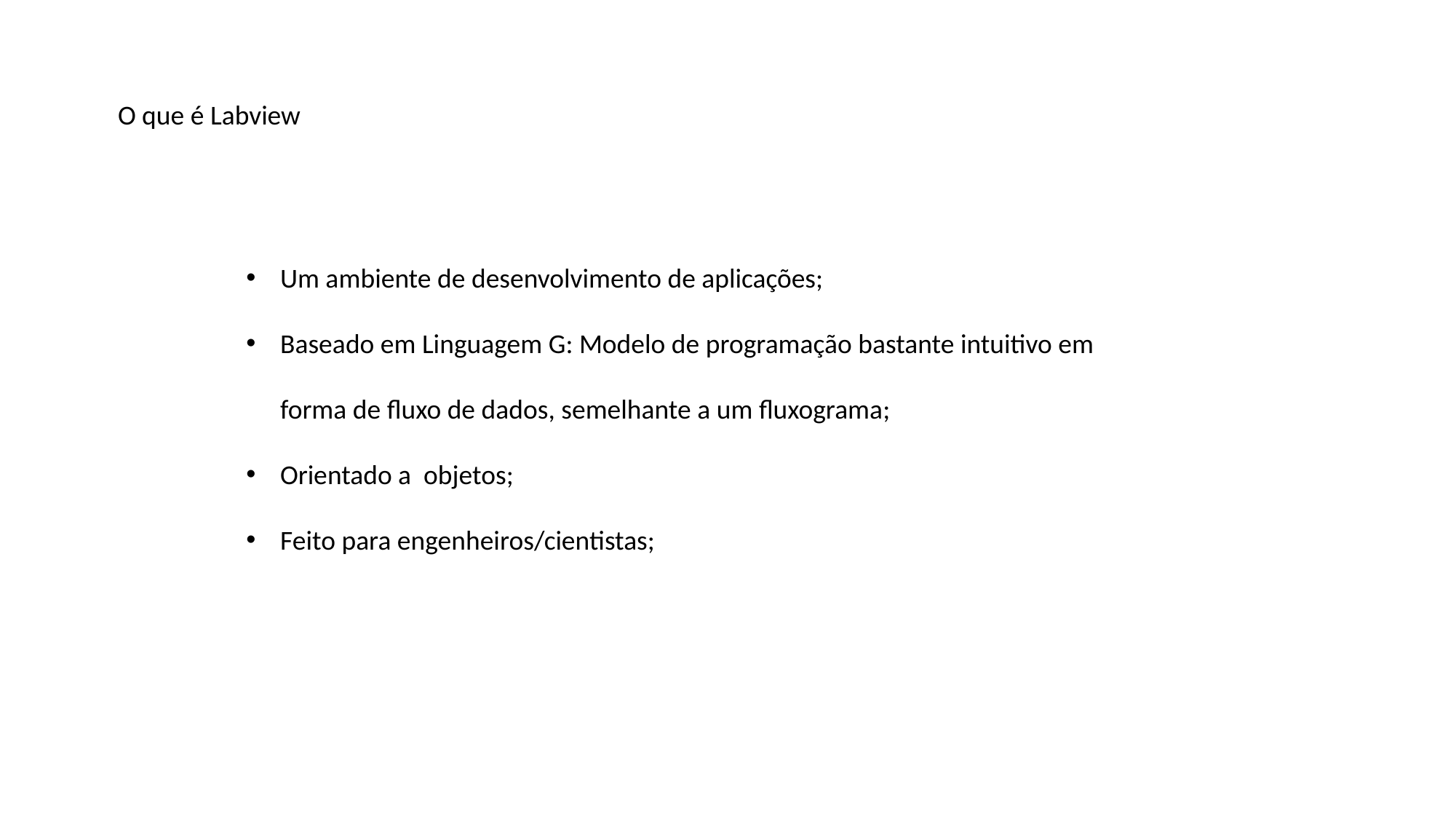

O que é Labview
Um ambiente de desenvolvimento de aplicações;
Baseado em Linguagem G: Modelo de programação bastante intuitivo em forma de fluxo de dados, semelhante a um fluxograma;
Orientado a  objetos;
Feito para engenheiros/cientistas;